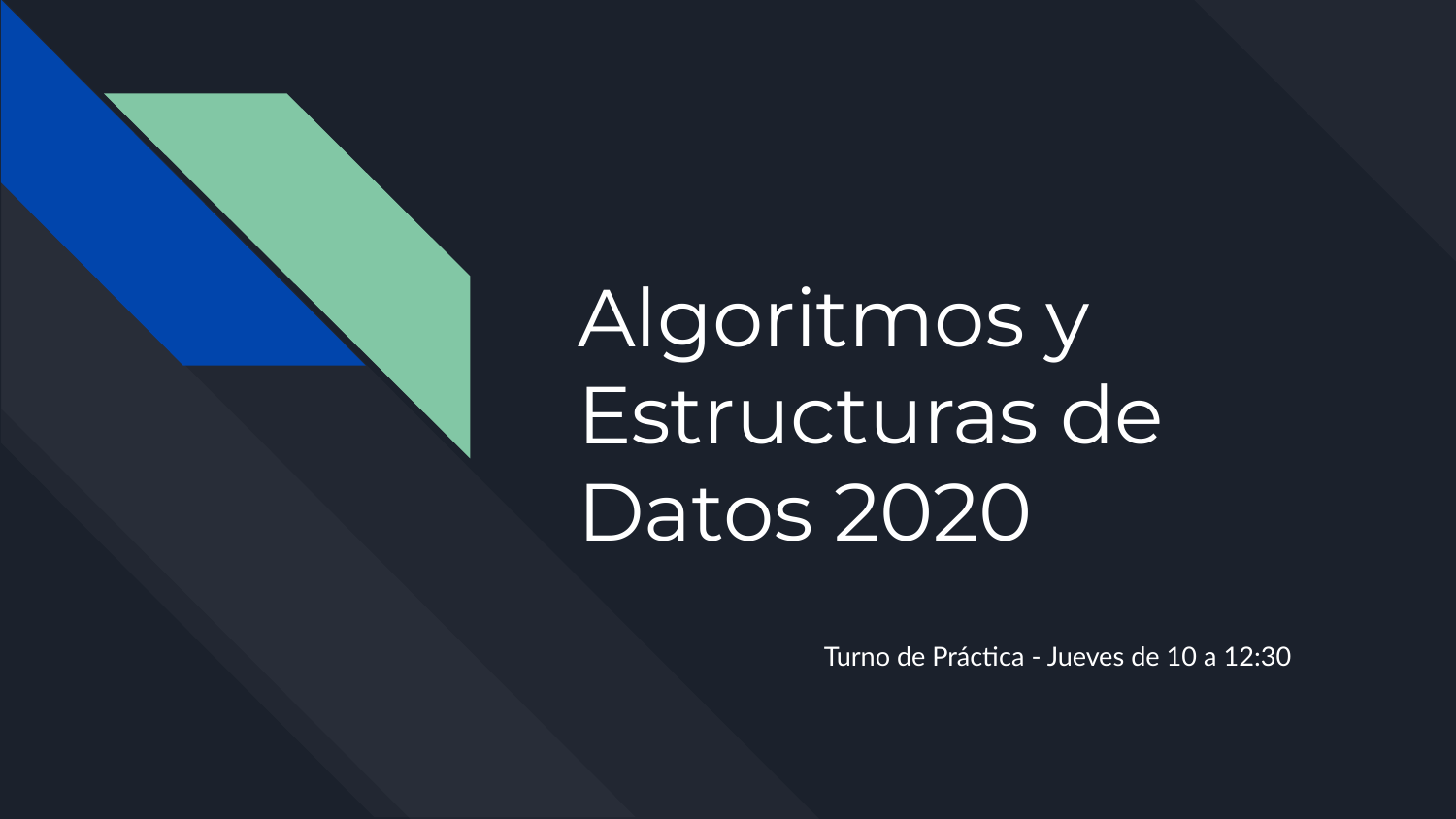

# Algoritmos y Estructuras de Datos 2020
Turno de Práctica - Jueves de 10 a 12:30